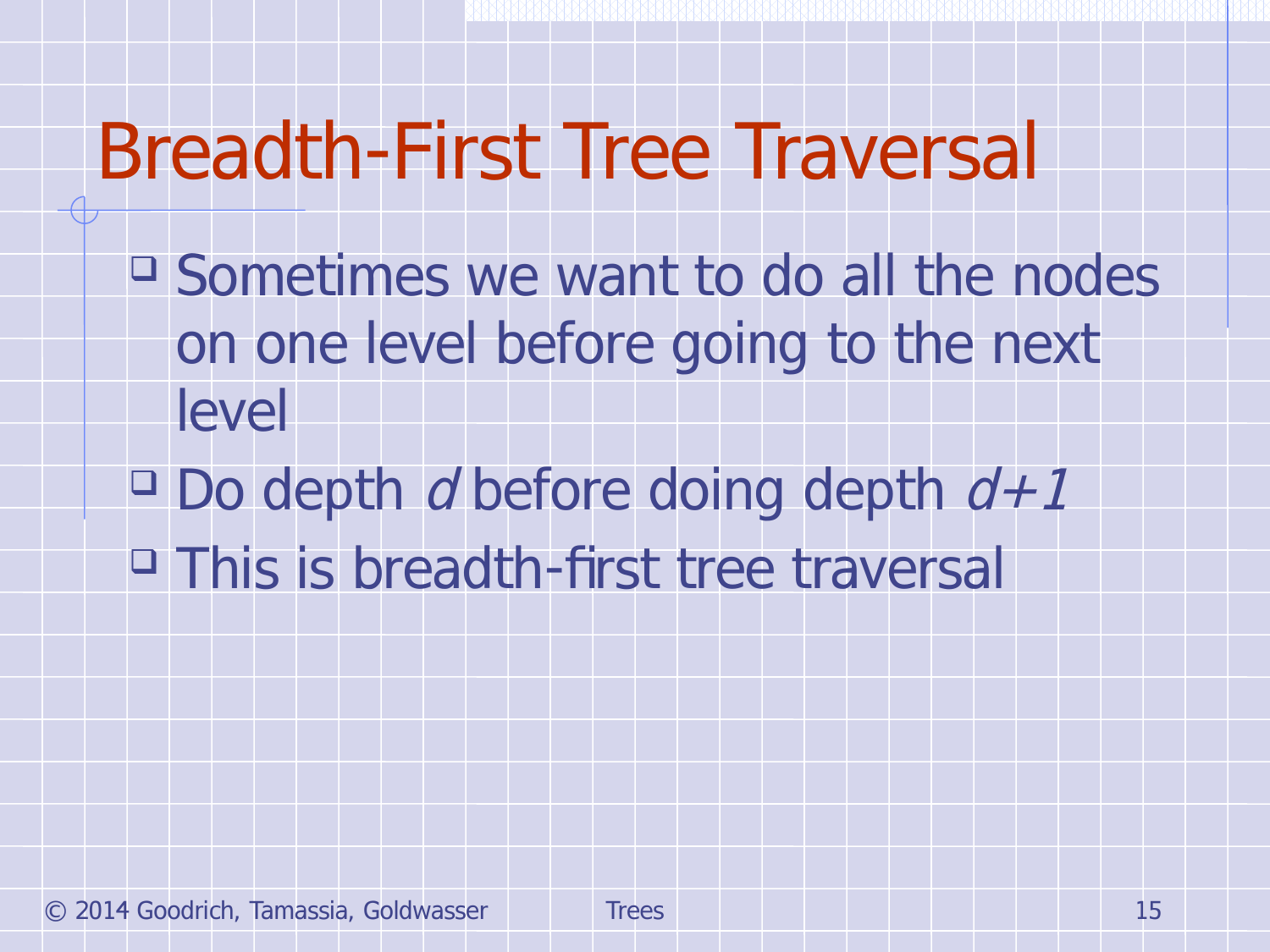

# Breadth-First Tree Traversal
Sometimes we want to do all the nodes on one level before going to the next level
Do depth d before doing depth d+1
This is breadth-first tree traversal
© 2014 Goodrich, Tamassia, Goldwasser
Trees
15